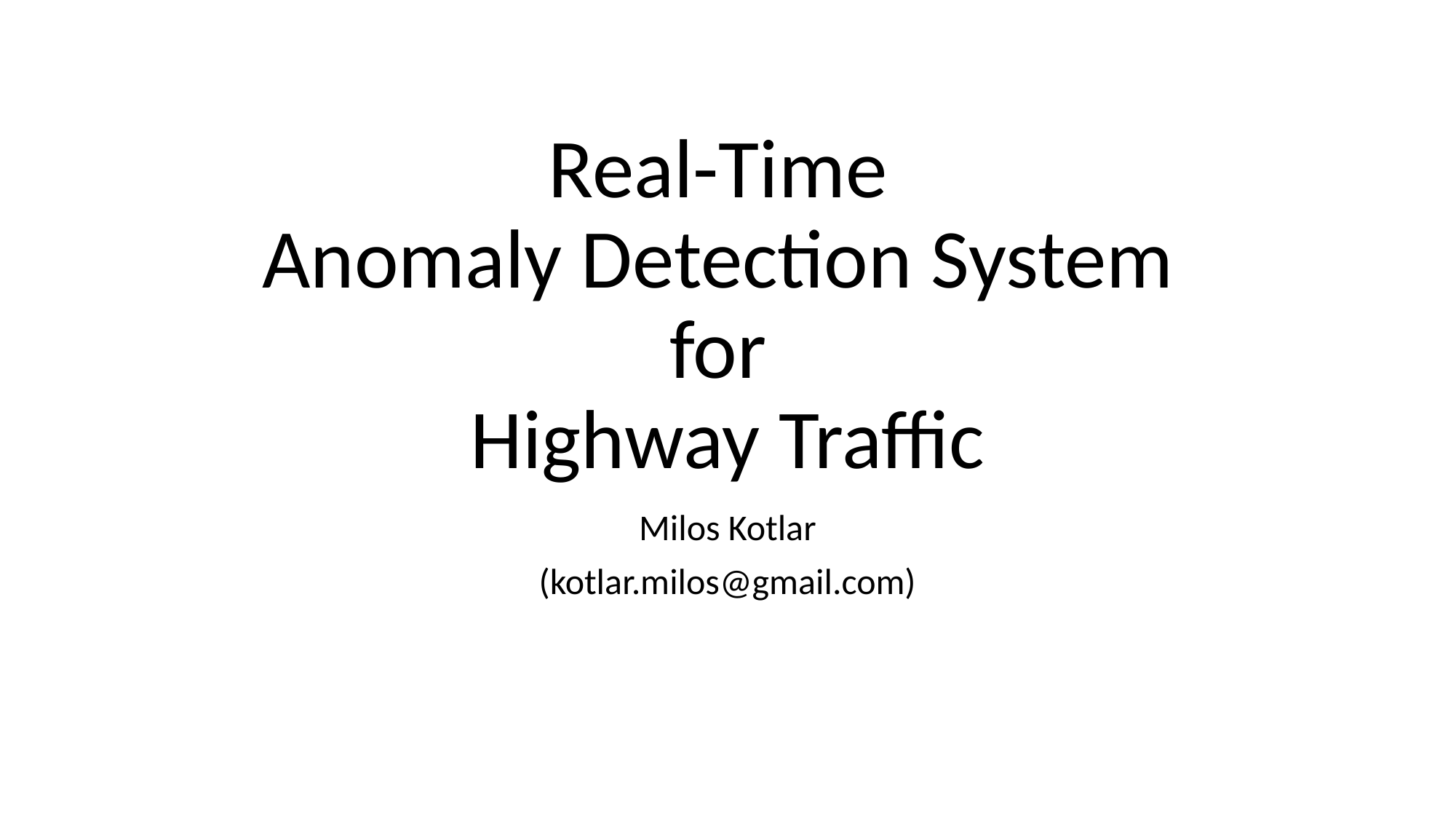

# Real-Time Anomaly Detection System for Highway Traffic
Milos Kotlar
(kotlar.milos@gmail.com)